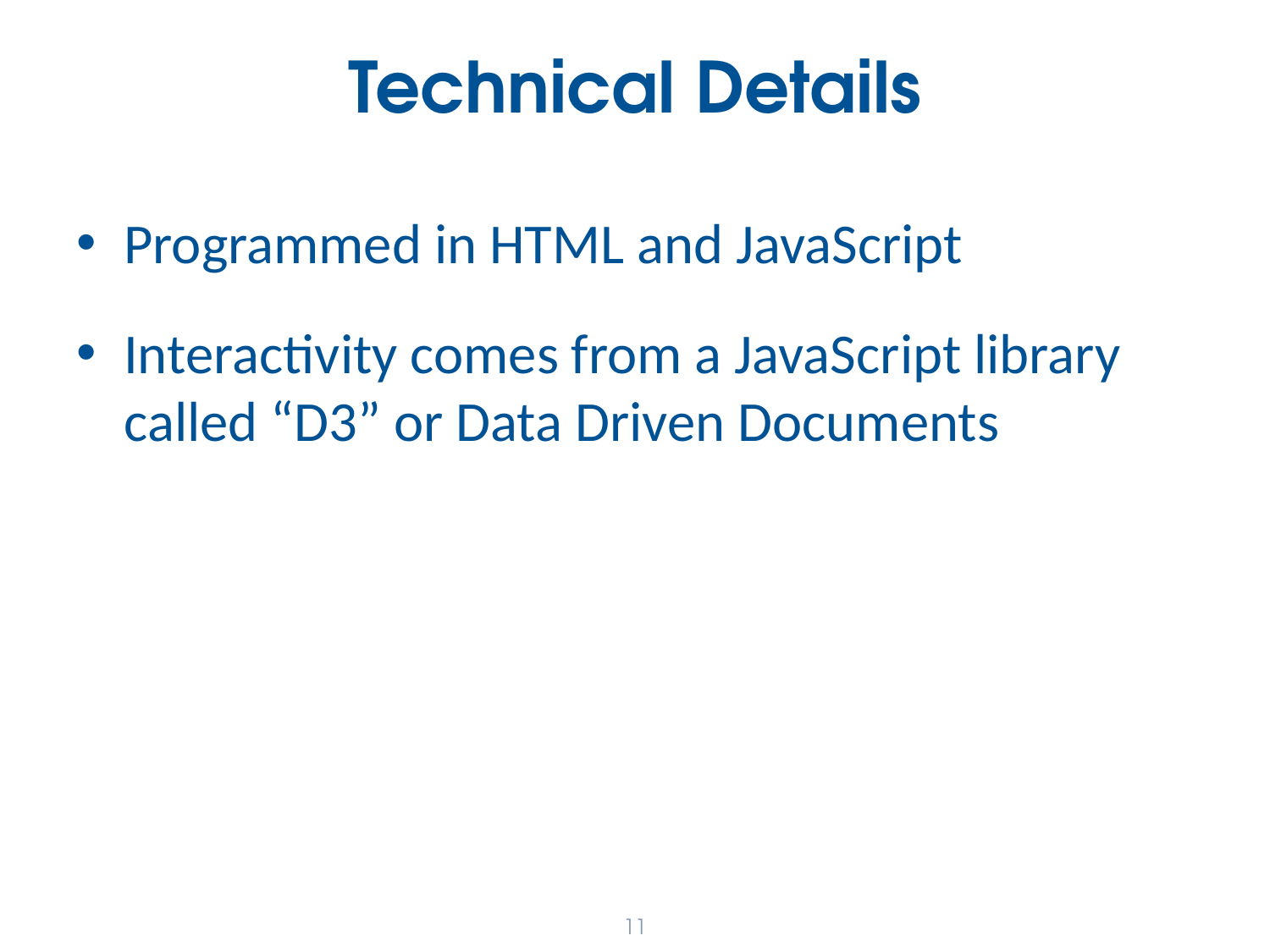

# Technical Details
Programmed in HTML and JavaScript
Interactivity comes from a JavaScript library called “D3” or Data Driven Documents
11